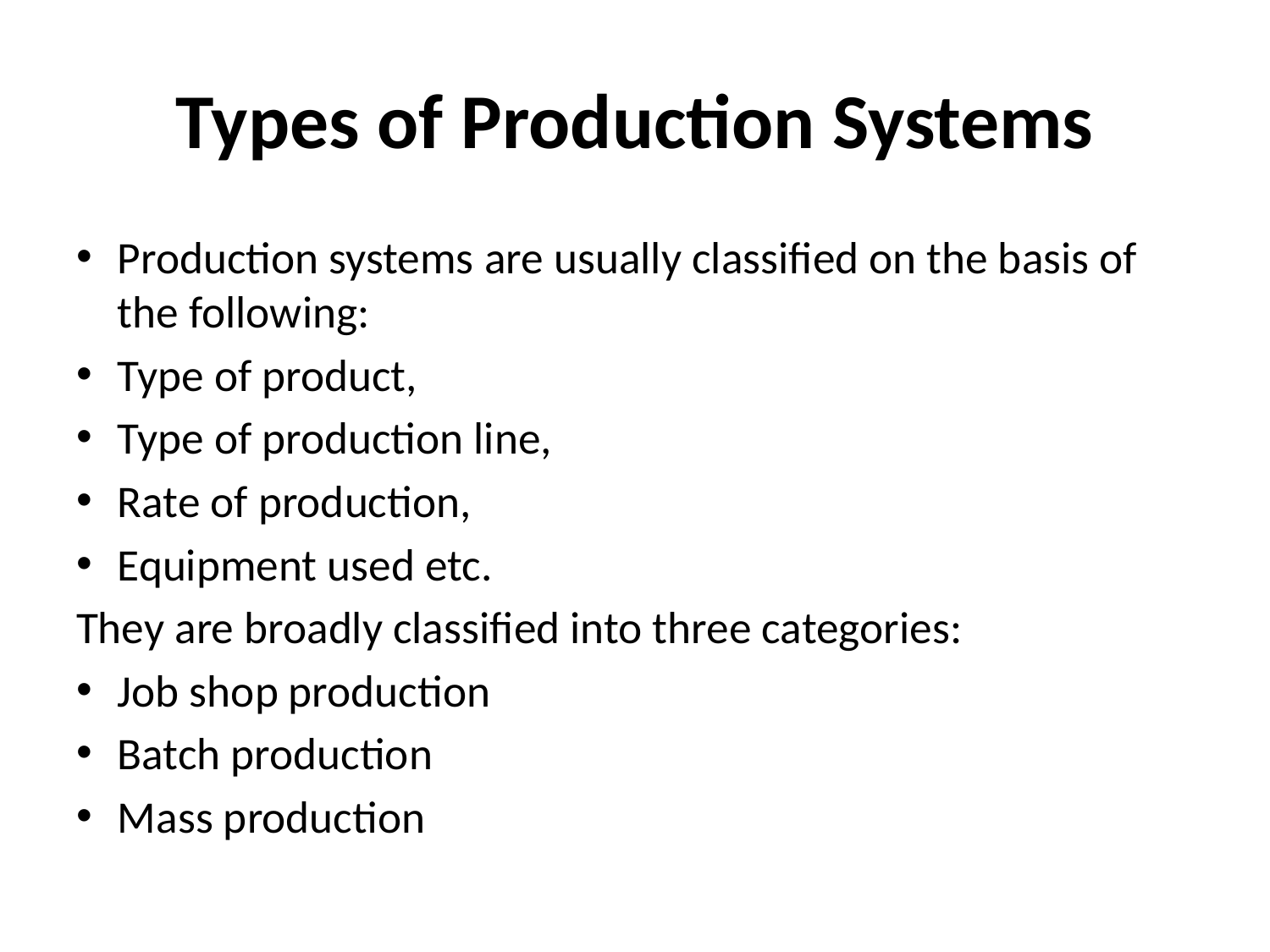

# Types of Production Systems
Production systems are usually classified on the basis of the following:
Type of product,
Type of production line,
Rate of production,
Equipment used etc.
They are broadly classified into three categories:
Job shop production
Batch production
Mass production